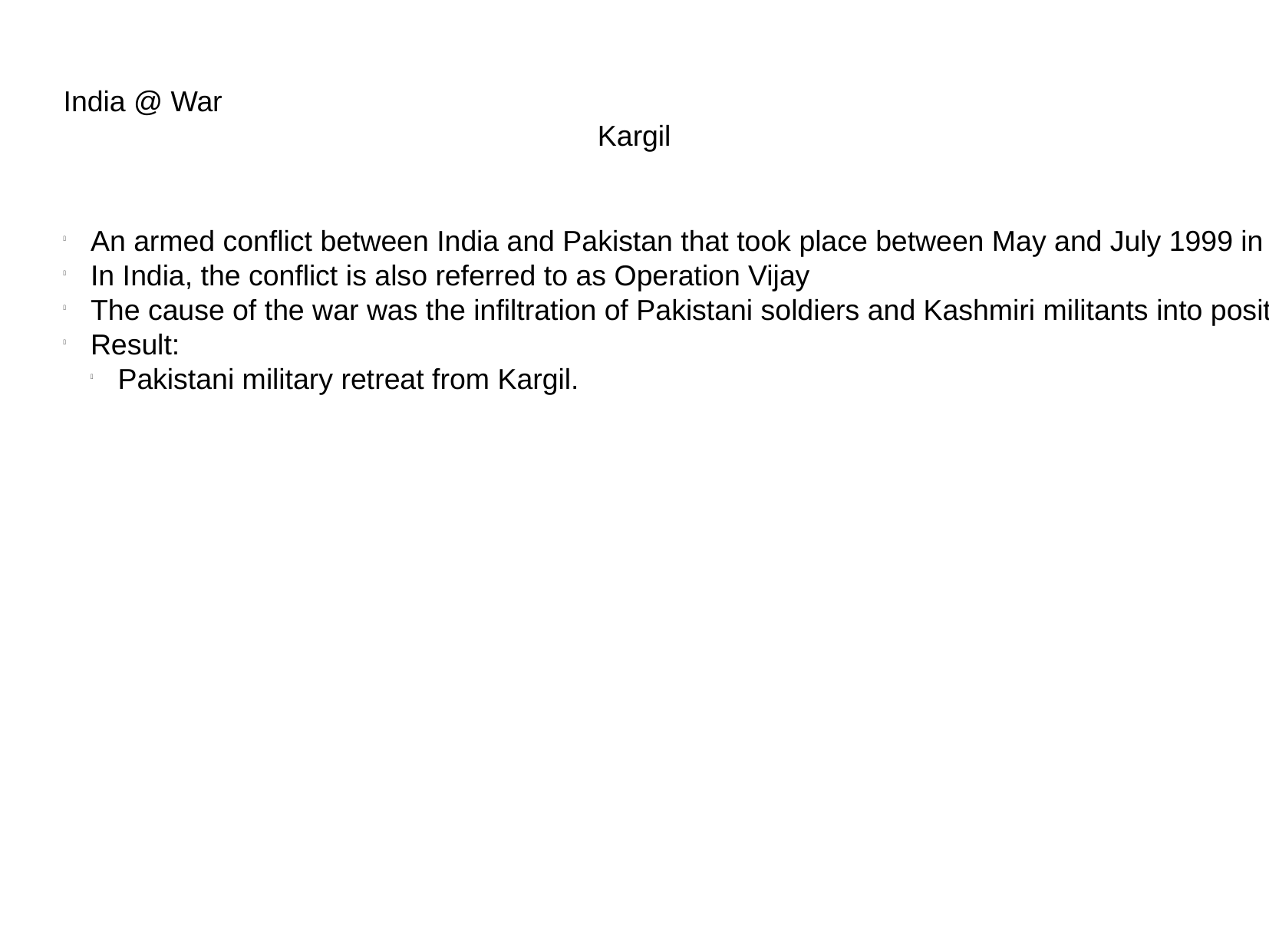

India @ War
Kargil
An armed conflict between India and Pakistan that took place between May and July 1999 in the Kargil district of Kashmir and elsewhere along the Line of Control (LOC).
In India, the conflict is also referred to as Operation Vijay
The cause of the war was the infiltration of Pakistani soldiers and Kashmiri militants into positions on the Indian side of the LOC
Result:
Pakistani military retreat from Kargil.